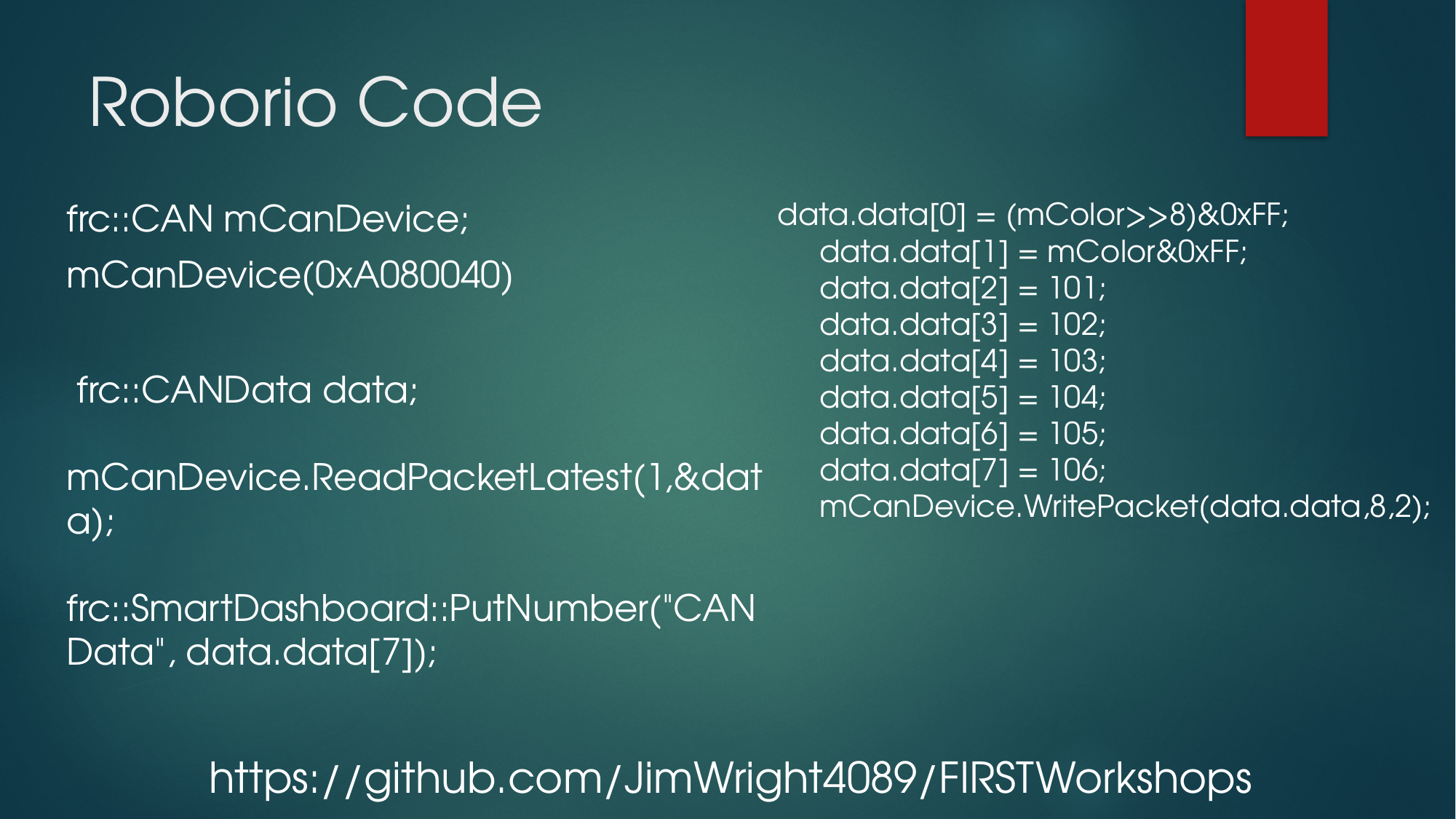

# Roborio Code
 data.data[0] = (mColor>>8)&0xFF;
      data.data[1] = mColor&0xFF;
      data.data[2] = 101;
      data.data[3] = 102;
      data.data[4] = 103;
      data.data[5] = 104;
      data.data[6] = 105;
      data.data[7] = 106;
      mCanDevice.WritePacket(data.data,8,2);
frc::CAN mCanDevice;
mCanDevice(0xA080040)
 frc::CANData data;
    mCanDevice.ReadPacketLatest(1,&data);
    frc::SmartDashboard::PutNumber("CAN Data", data.data[7]);
https://github.com/JimWright4089/FIRSTWorkshops